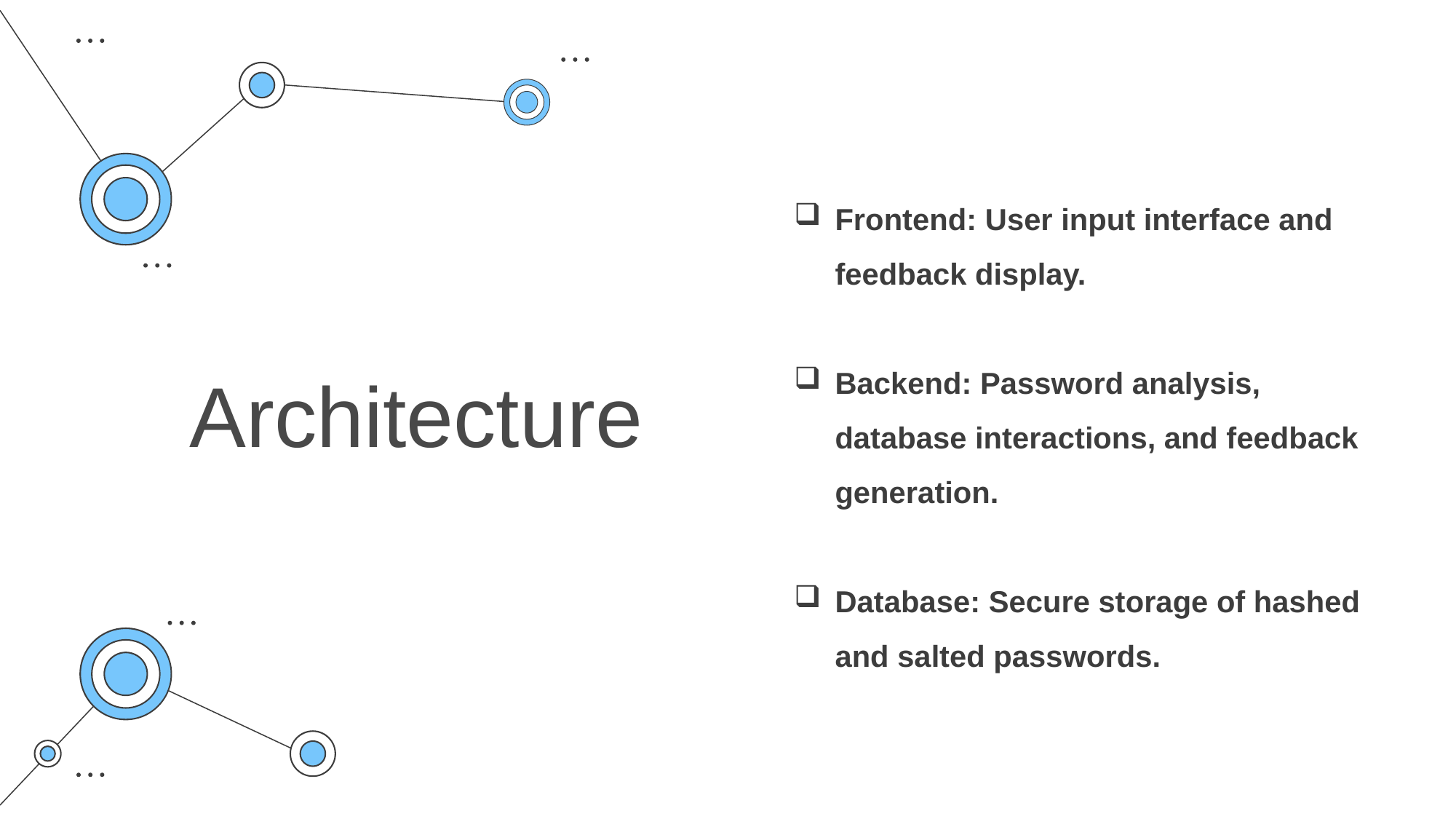

Frontend: User input interface and feedback display.

Backend: Password analysis, database interactions, and feedback generation.

Database: Secure storage of hashed and salted passwords.
# Architecture